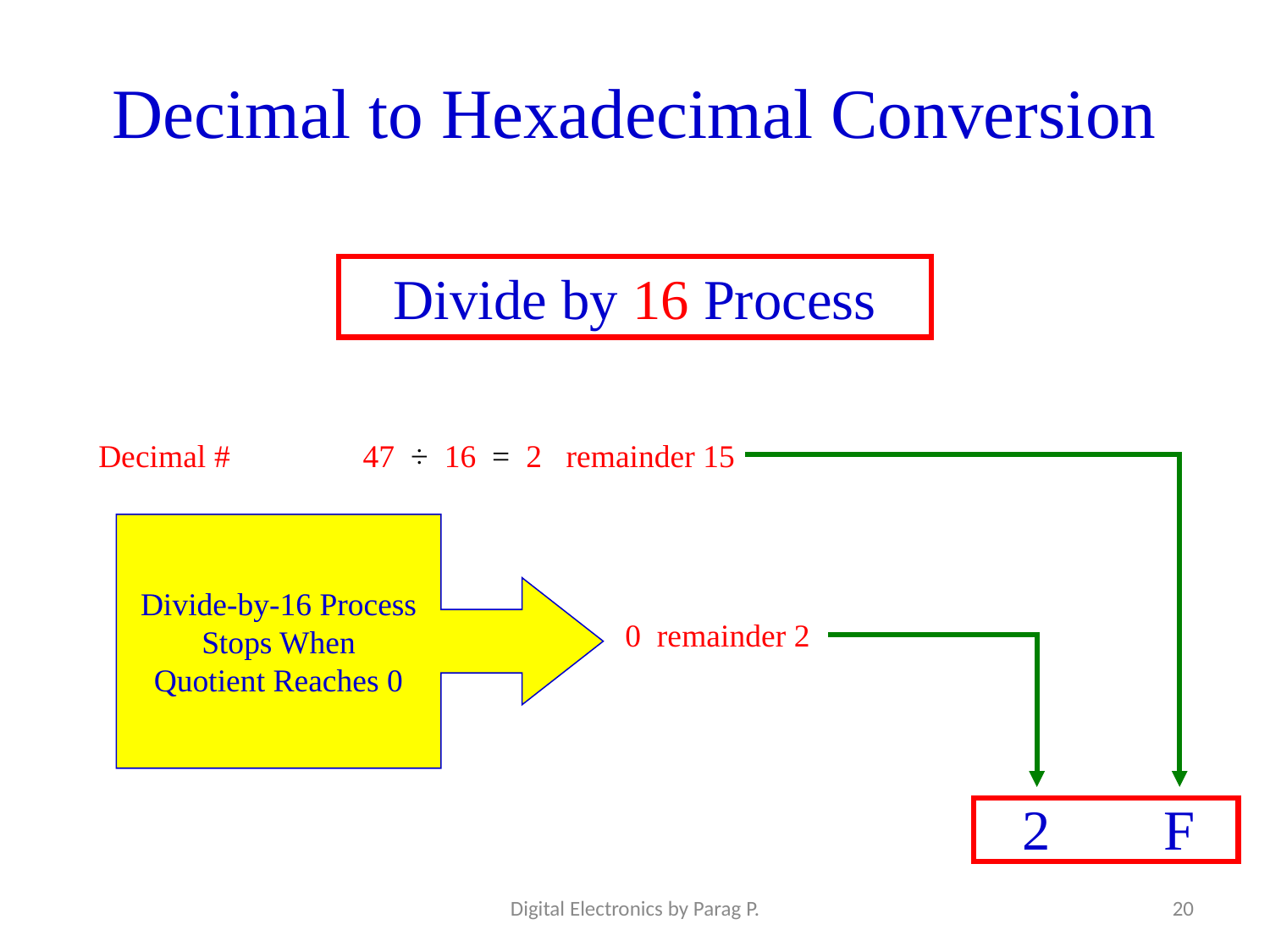

Decimal to Hexadecimal Conversion
Divide by 16 Process
Decimal #
47  ÷  16  =  2   remainder 15
Divide-by-16 Process
Stops When
Quotient Reaches 0
2  ÷  16  =           0  remainder 2
2
F

Digital Electronics by Parag P.
20